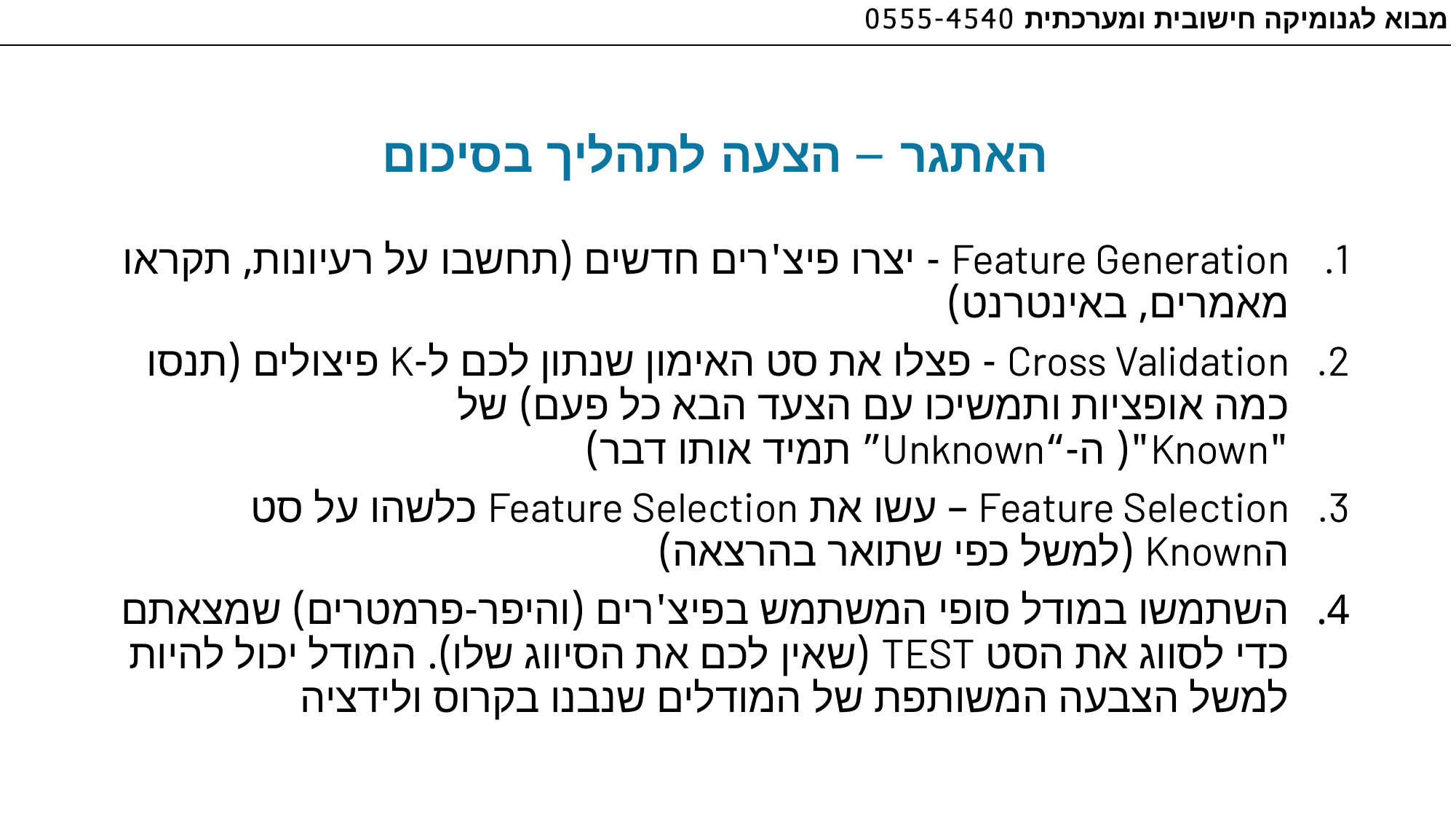

מבוא לגנומיקה חישובית ומערכתית 0555-4540

האתגר – הצעה לתהליך בסיכום
Feature Generation - יצרו פיצ'רים חדשים (תחשבו על רעיונות, תקראו מאמרים, באינטרנט)
Cross Validation - פצלו את סט האימון שנתון לכם ל-K פיצולים (תנסו כמה אופציות ותמשיכו עם הצעד הבא כל פעם) של "Known"( ה-“Unknown” תמיד אותו דבר)
Feature Selection – עשו את Feature Selection כלשהו על סט הKnown (למשל כפי שתואר בהרצאה)
השתמשו במודל סופי המשתמש בפיצ'רים (והיפר-פרמטרים) שמצאתם כדי לסווג את הסט TEST (שאין לכם את הסיווג שלו). המודל יכול להיות למשל הצבעה המשותפת של המודלים שנבנו בקרוס ולידציה

39